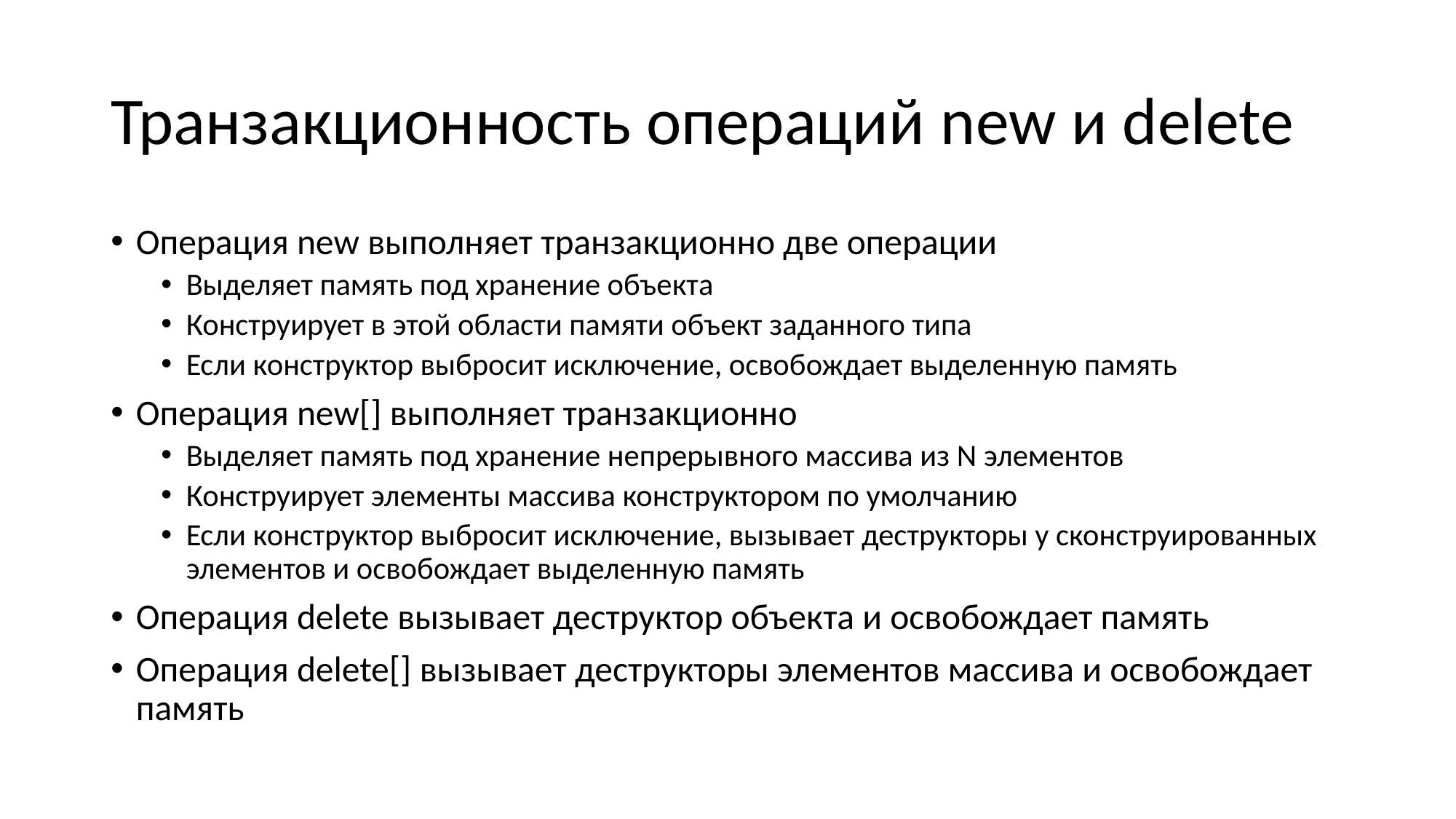

# Транзакционность операций new и delete
Операция new выполняет транзакционно две операции
Выделяет память под хранение объекта
Конструирует в этой области памяти объект заданного типа
Если конструктор выбросит исключение, освобождает выделенную память
Операция new[] выполняет транзакционно
Выделяет память под хранение непрерывного массива из N элементов
Конструирует элементы массива конструктором по умолчанию
Если конструктор выбросит исключение, вызывает деструкторы у сконструированных элементов и освобождает выделенную память
Операция delete вызывает деструктор объекта и освобождает память
Операция delete[] вызывает деструкторы элементов массива и освобождает память